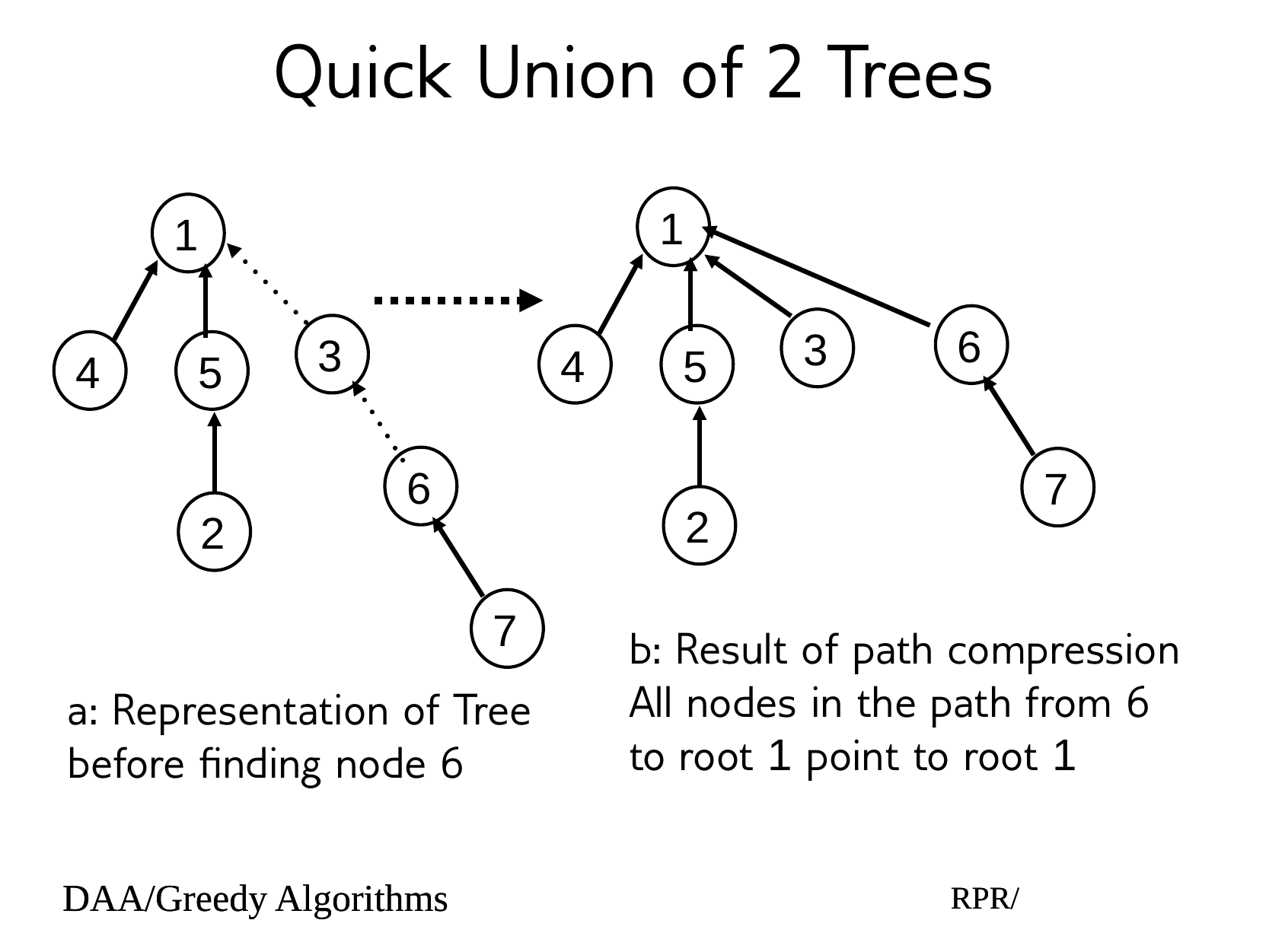

# Quick Union of 2 Trees
1

4
5

2
1

6

7
3
3
4
5

6
2

7
b: Result of path compression
All nodes in the path from 6
to root 1 point to root 1
a: Representation of Tree
before finding node 6
DAA/Greedy Algorithms
RPR/
20